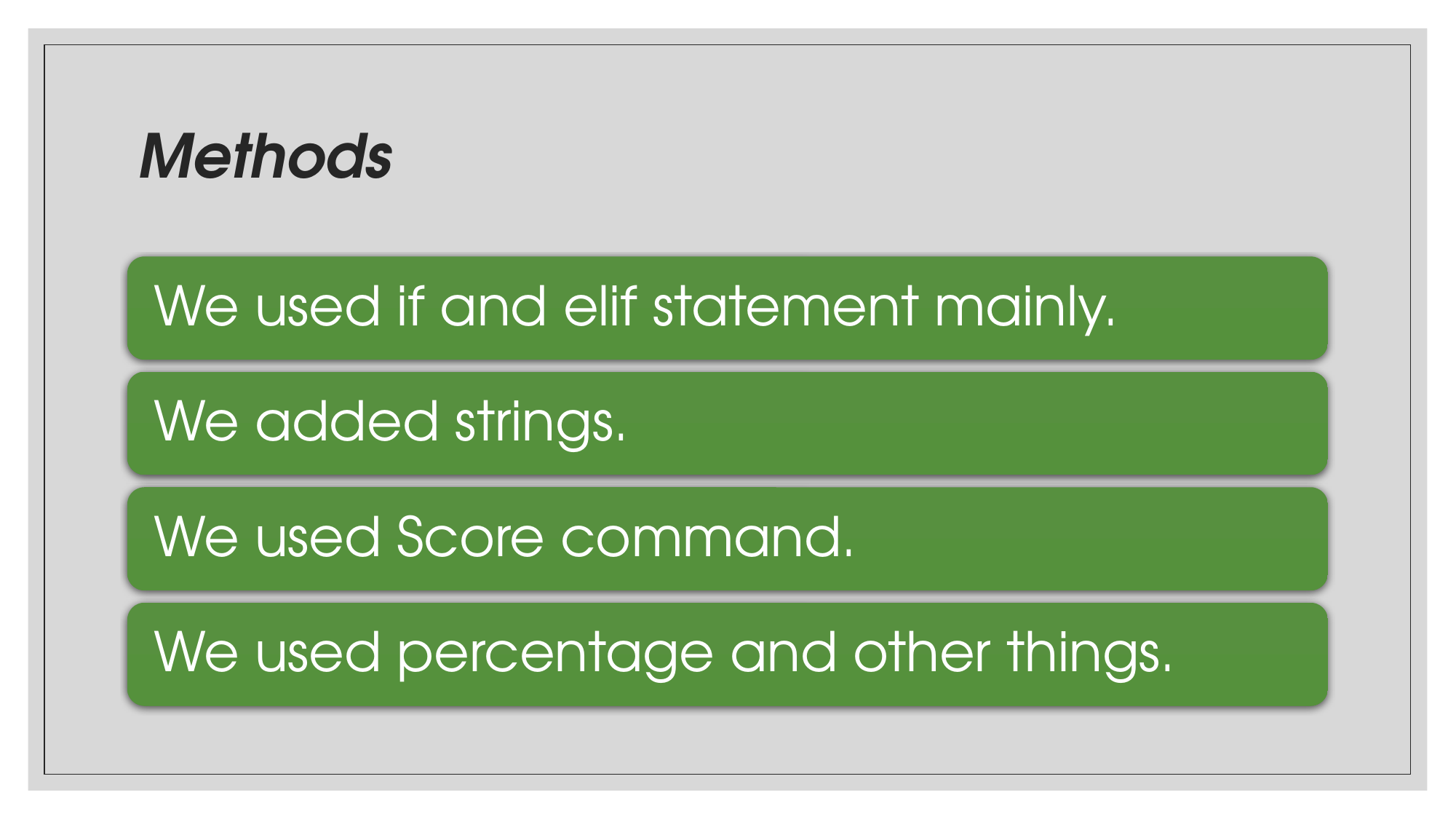

# Methods
We used if and elif statement mainly.
We added strings.
We used Score command.
We used percentage and other things.